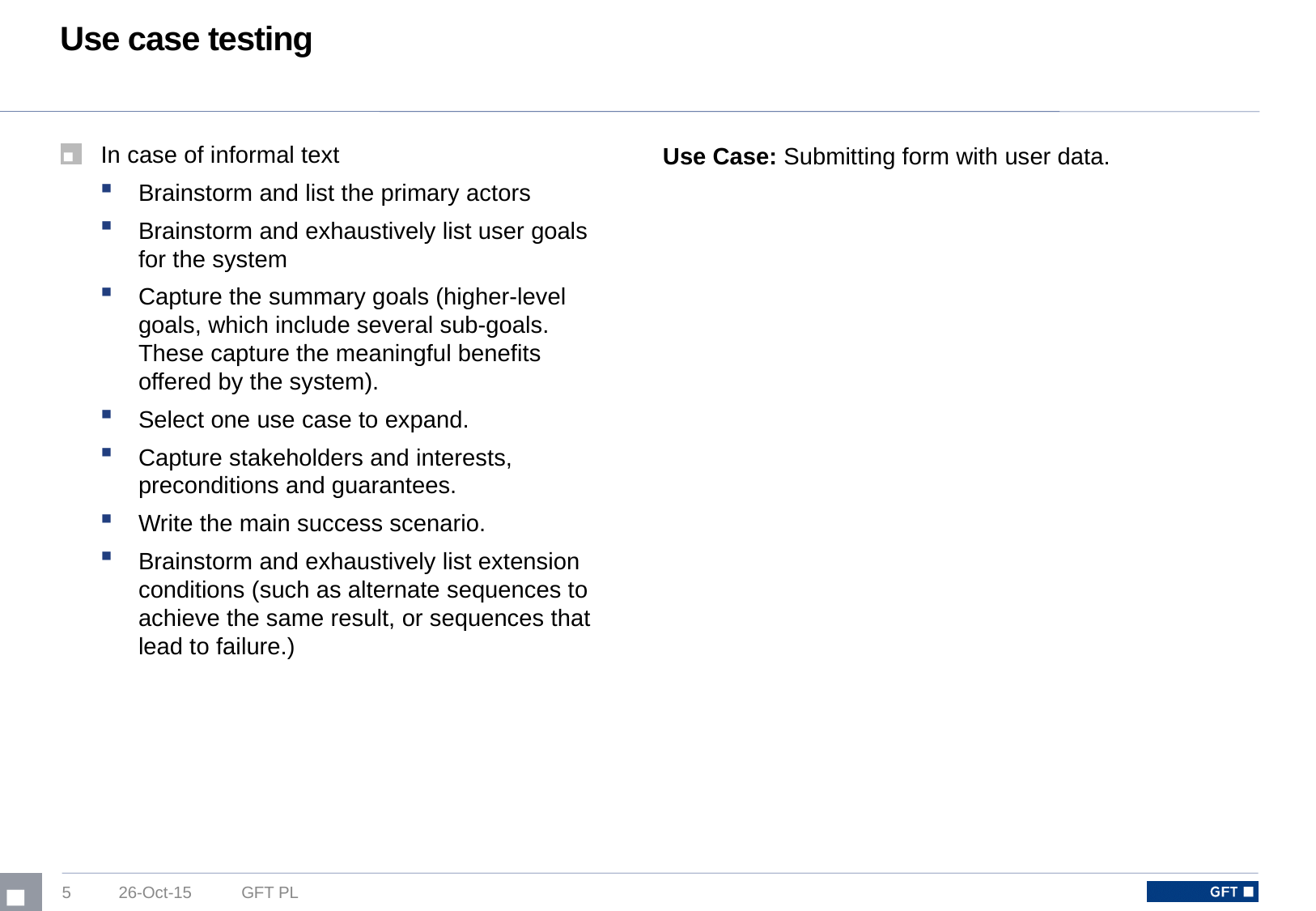

# Use case testing
In case of informal text
Brainstorm and list the primary actors
Brainstorm and exhaustively list user goals for the system
Capture the summary goals (higher-level goals, which include several sub-goals. These capture the meaningful benefits offered by the system).
Select one use case to expand.
Capture stakeholders and interests, preconditions and guarantees.
Write the main success scenario.
Brainstorm and exhaustively list extension conditions (such as alternate sequences to achieve the same result, or sequences that lead to failure.)
Use Case: Submitting form with user data.